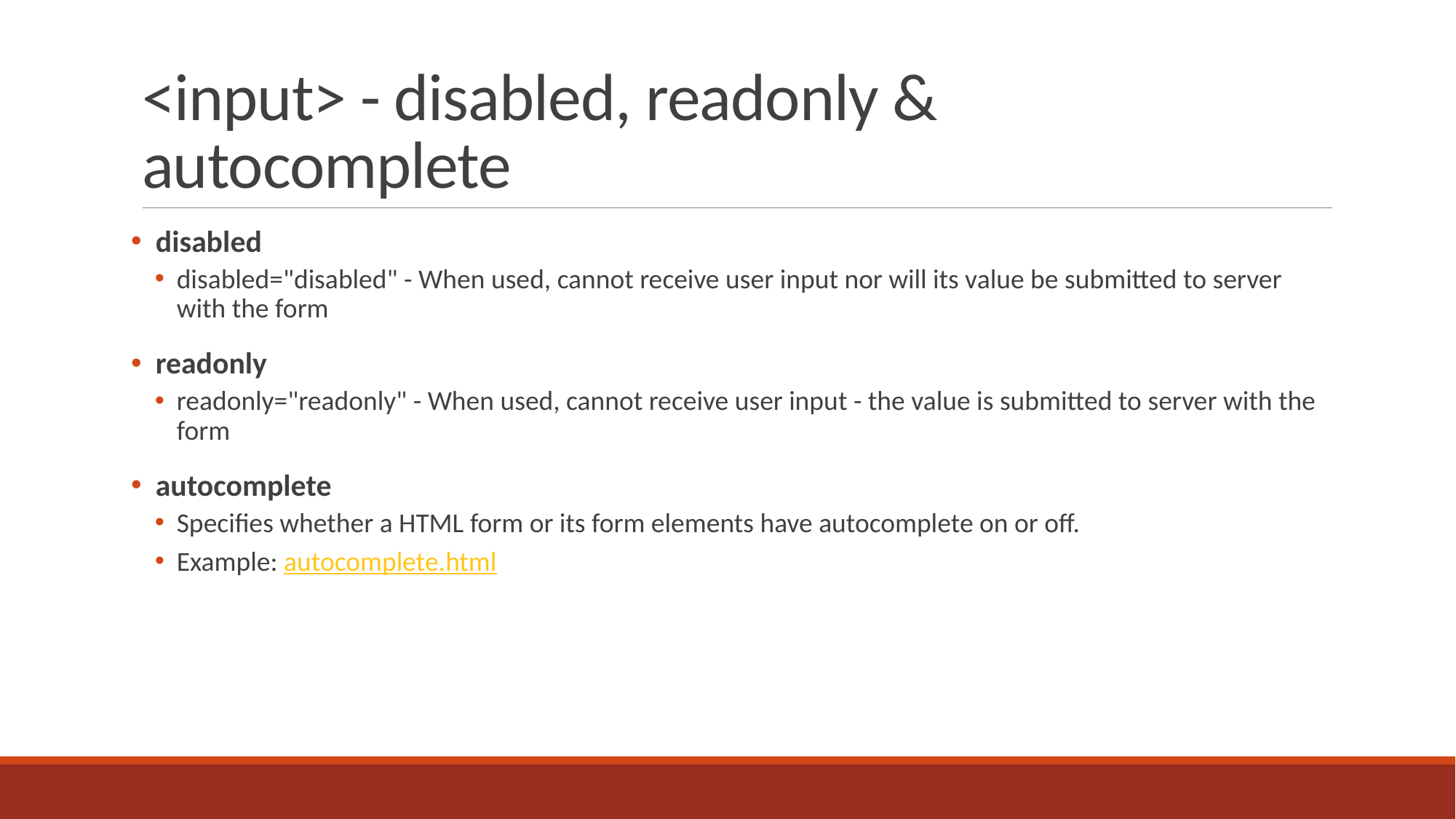

# <input> - disabled, readonly & autocomplete
  disabled
disabled="disabled" - When used, cannot receive user input nor will its value be submitted to server with the form
  readonly
readonly="readonly" - When used, cannot receive user input - the value is submitted to server with the form
  autocomplete
Specifies whether a HTML form or its form elements have autocomplete on or off.
Example: autocomplete.html